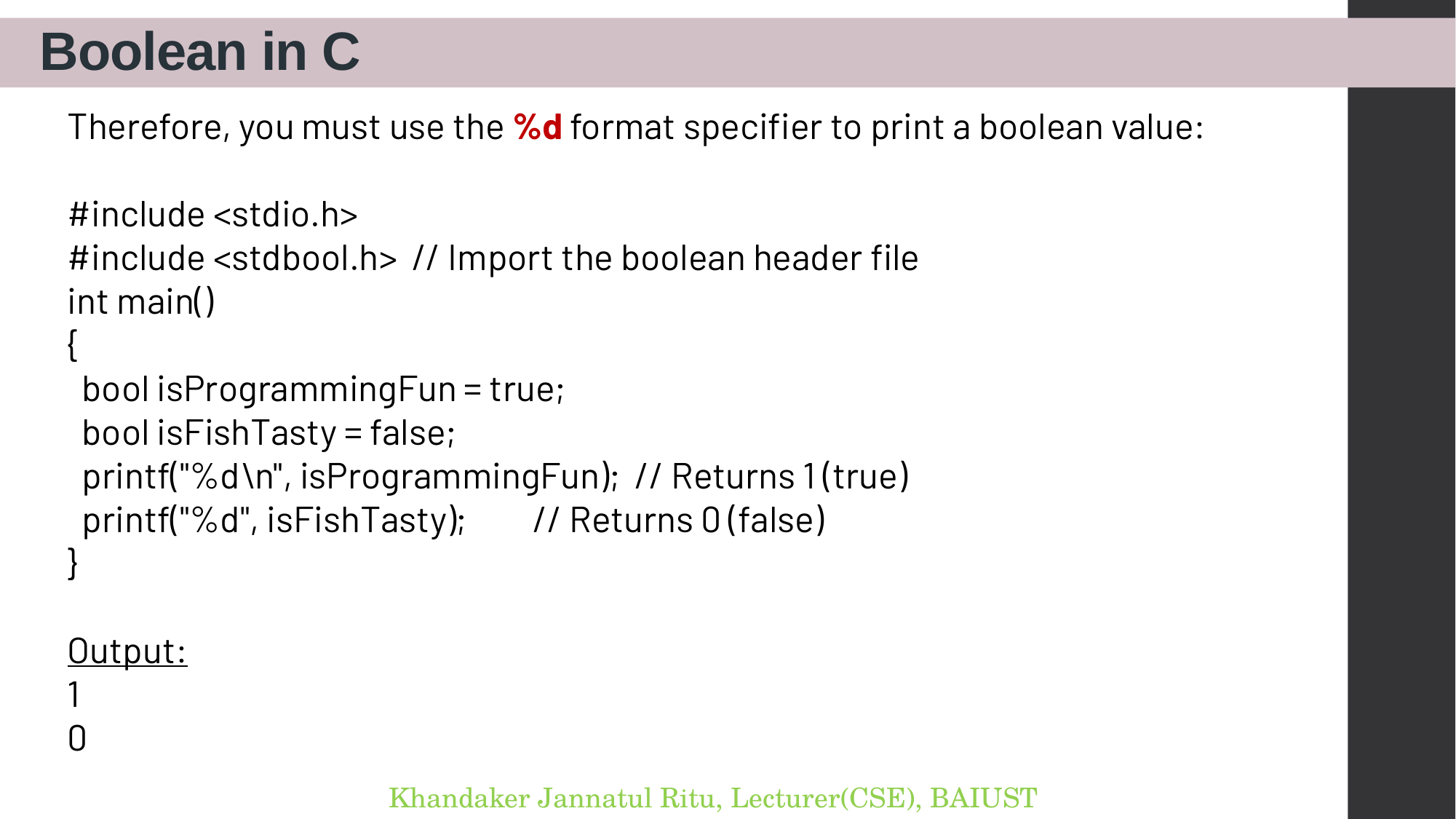

Boolean in C
Therefore, you must use the %d format specifier to print a boolean value:

#include <stdio.h>
#include <stdbool.h>  // Import the boolean header file
int main()
{
  bool isProgrammingFun = true;
  bool isFishTasty = false;
  printf("%d\n", isProgrammingFun);  // Returns 1 (true)
  printf("%d", isFishTasty);         // Returns 0 (false)
}

Output:
1
0
Khandaker Jannatul Ritu, Lecturer(CSE), BAIUST